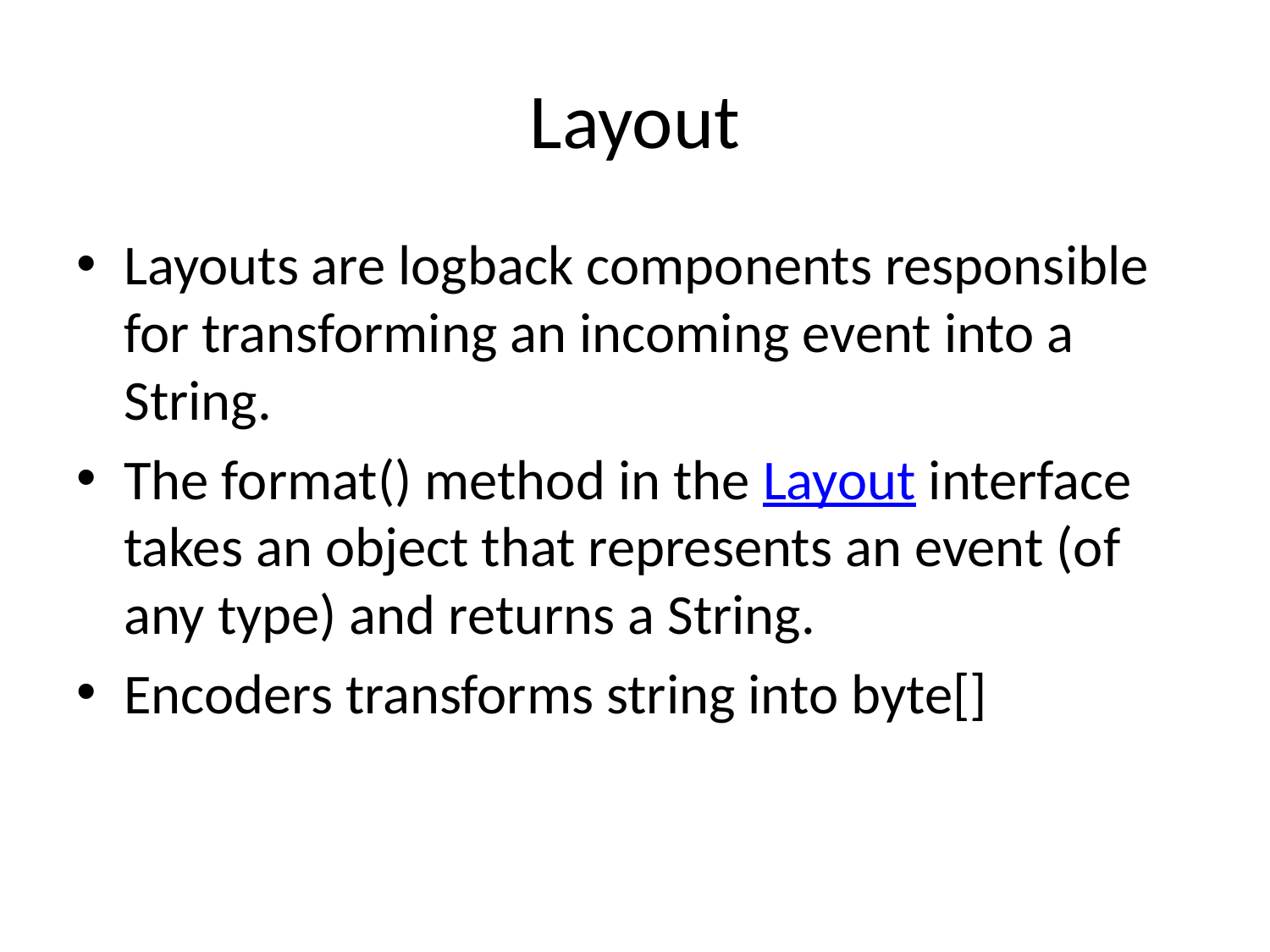

# Layout
Layouts are logback components responsible for transforming an incoming event into a String.
The format() method in the Layout interface takes an object that represents an event (of any type) and returns a String.
Encoders transforms string into byte[]